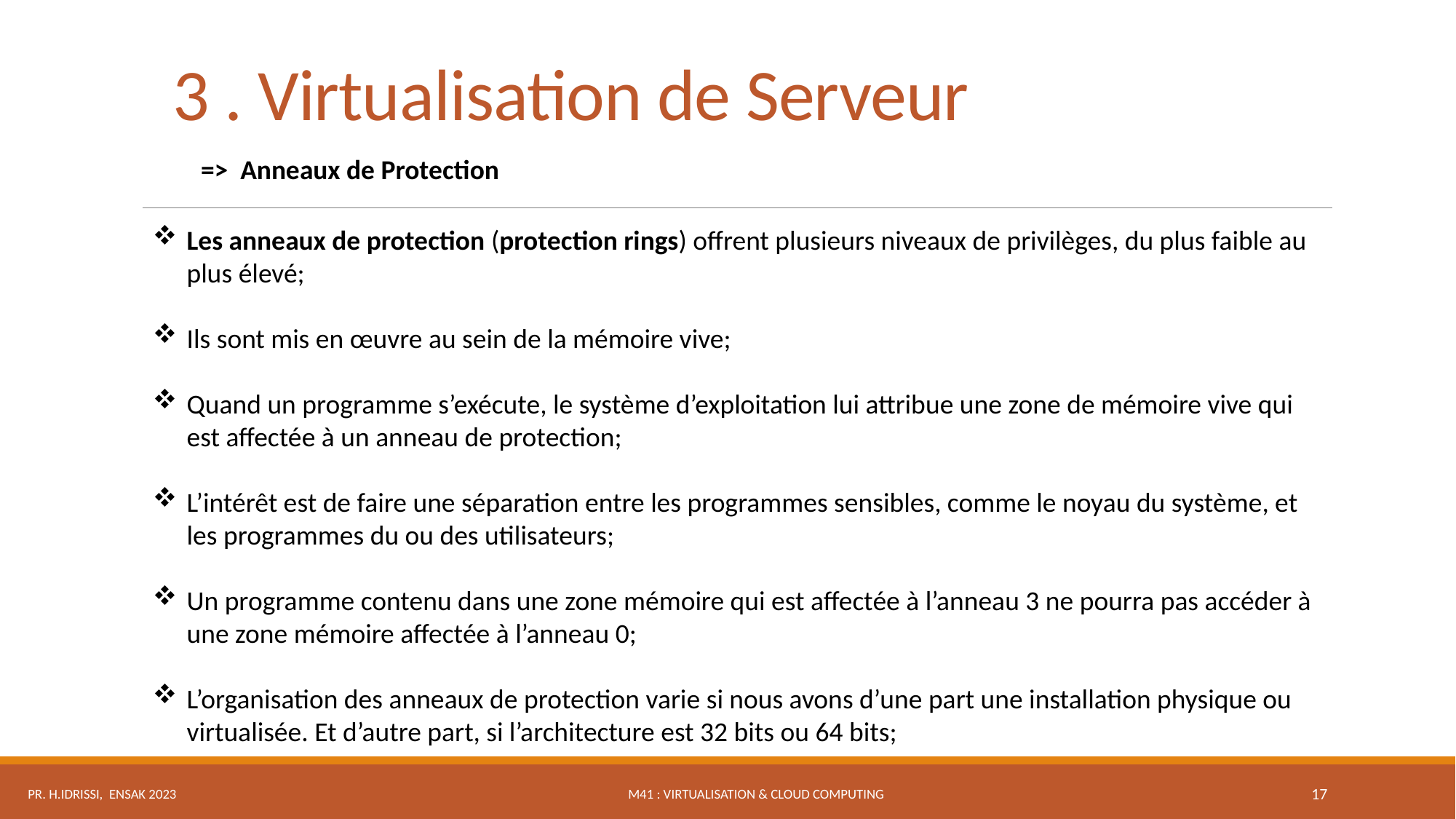

3 . Virtualisation de Serveur
=>  Anneaux de Protection
Les anneaux de protection (protection rings) offrent plusieurs niveaux de privilèges, du plus faible au plus élevé;

Ils sont mis en œuvre au sein de la mémoire vive;

Quand un programme s’exécute, le système d’exploitation lui attribue une zone de mémoire vive qui est affectée à un anneau de protection;

L’intérêt est de faire une séparation entre les programmes sensibles, comme le noyau du système, et les programmes du ou des utilisateurs;

Un programme contenu dans une zone mémoire qui est affectée à l’anneau 3 ne pourra pas accéder à une zone mémoire affectée à l’anneau 0;

L’organisation des anneaux de protection varie si nous avons d’une part une installation physique ou virtualisée. Et d’autre part, si l’architecture est 32 bits ou 64 bits;
M41 : Virtualisation & Cloud Computing
Pr. H.IDRISSI,  ENSAK 2023
17